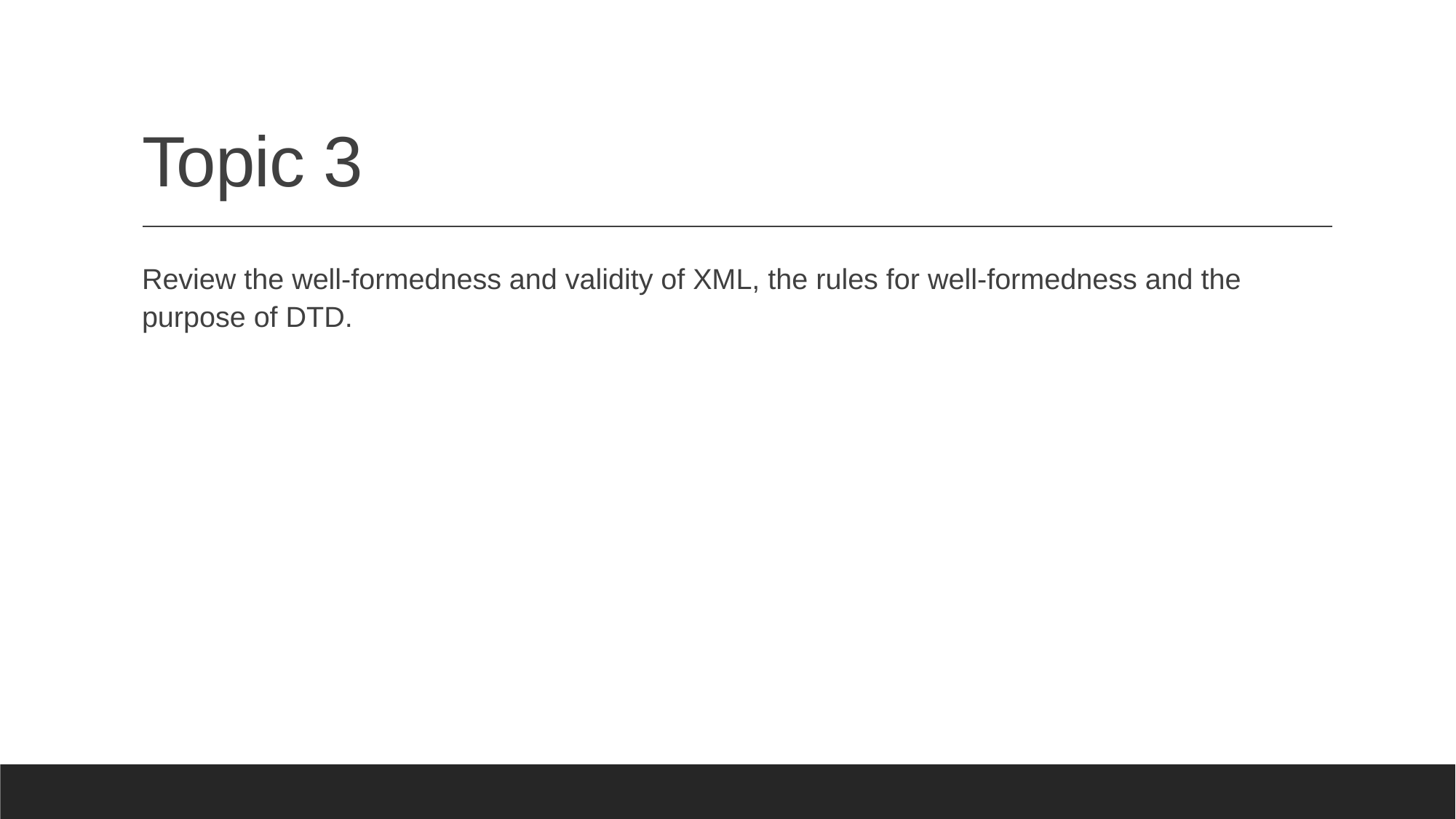

# Topic 3
Review the well-formedness and validity of XML, the rules for well-formedness and the purpose of DTD.